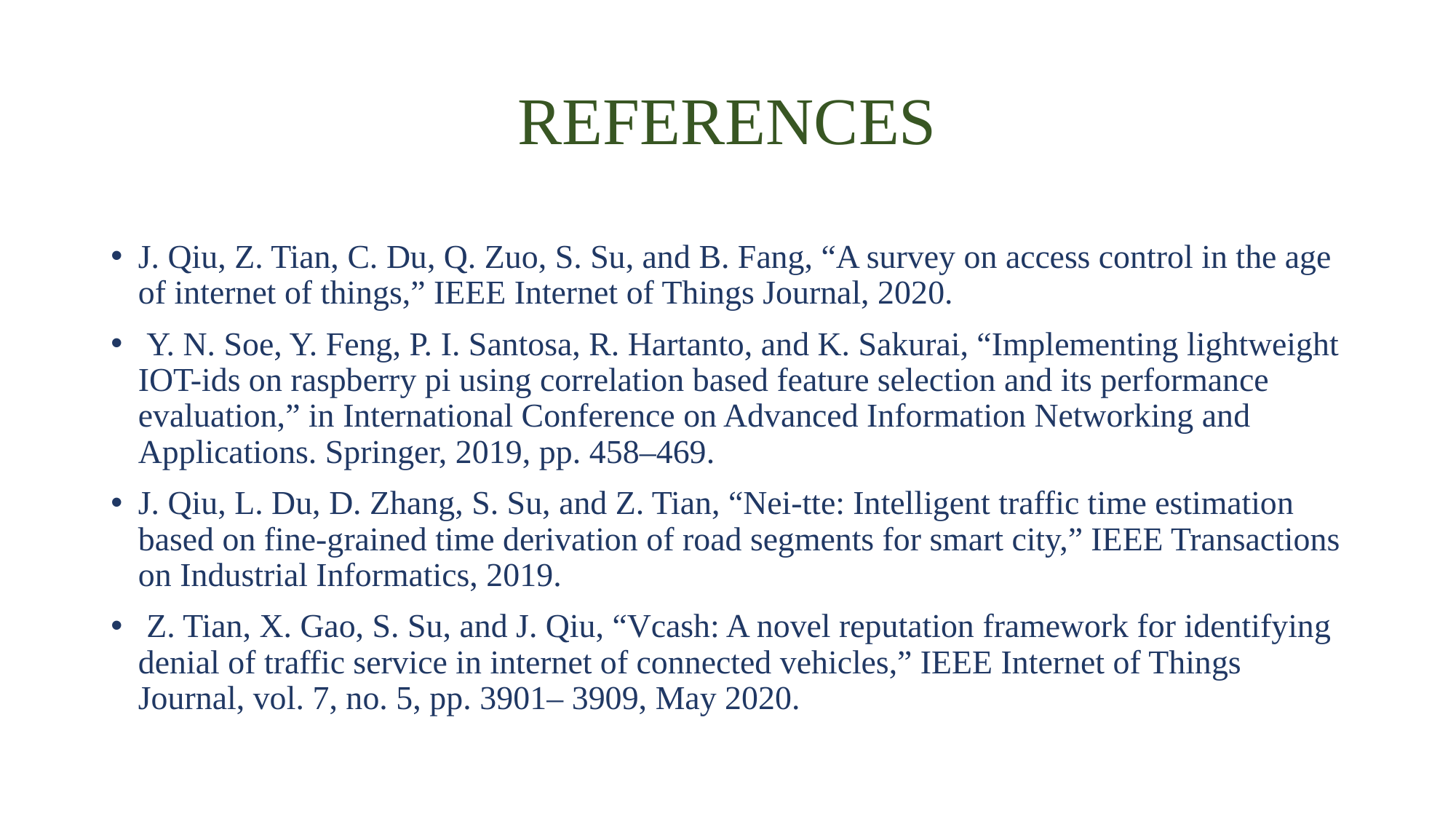

# REFERENCES
J. Qiu, Z. Tian, C. Du, Q. Zuo, S. Su, and B. Fang, “A survey on access control in the age of internet of things,” IEEE Internet of Things Journal, 2020.
 Y. N. Soe, Y. Feng, P. I. Santosa, R. Hartanto, and K. Sakurai, “Implementing lightweight IOT-ids on raspberry pi using correlation based feature selection and its performance evaluation,” in International Conference on Advanced Information Networking and Applications. Springer, 2019, pp. 458–469.
J. Qiu, L. Du, D. Zhang, S. Su, and Z. Tian, “Nei-tte: Intelligent traffic time estimation based on fine-grained time derivation of road segments for smart city,” IEEE Transactions on Industrial Informatics, 2019.
 Z. Tian, X. Gao, S. Su, and J. Qiu, “Vcash: A novel reputation framework for identifying denial of traffic service in internet of connected vehicles,” IEEE Internet of Things Journal, vol. 7, no. 5, pp. 3901– 3909, May 2020.